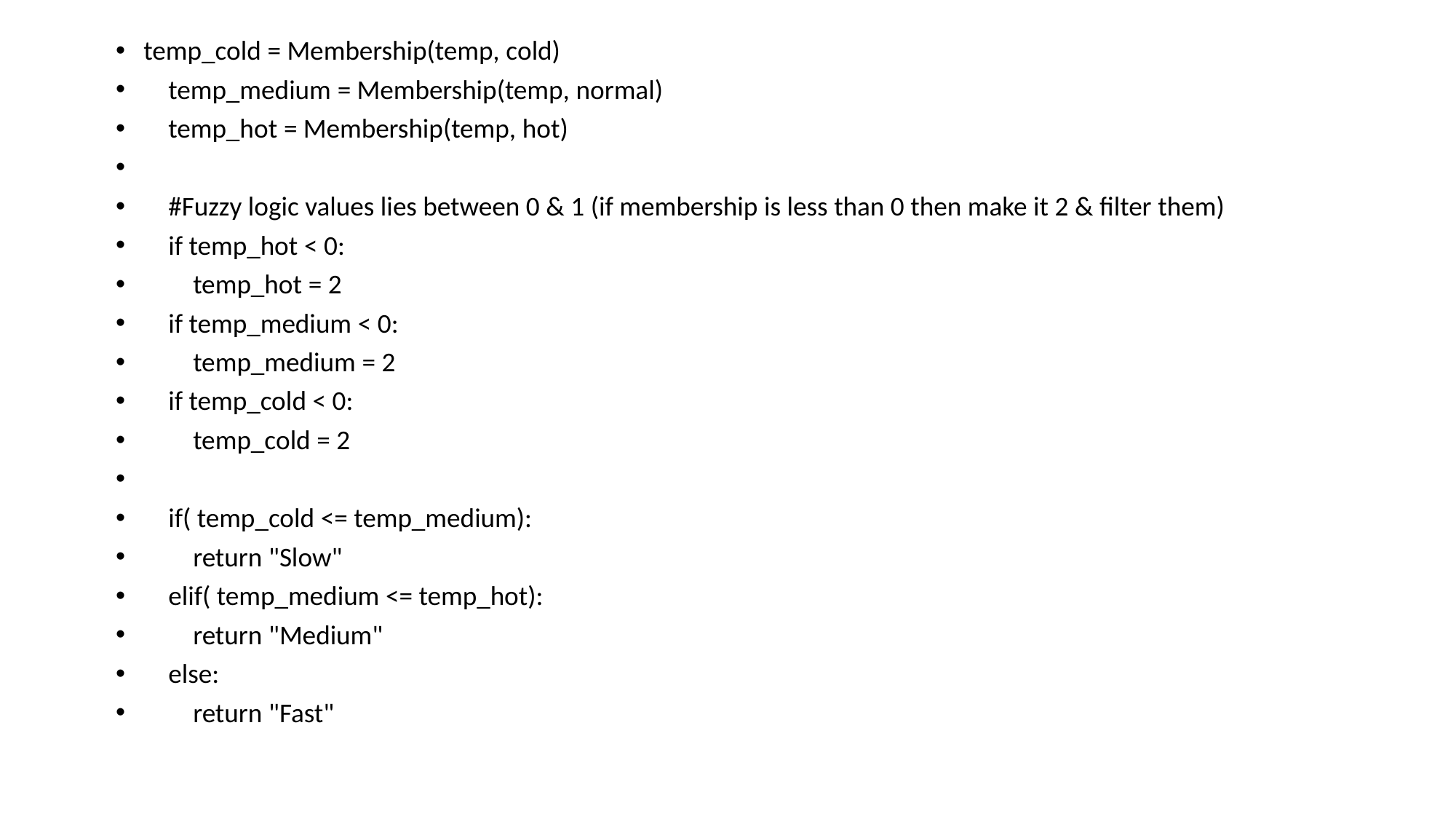

temp_cold = Membership(temp, cold)
    temp_medium = Membership(temp, normal)
    temp_hot = Membership(temp, hot)

    #Fuzzy logic values lies between 0 & 1 (if membership is less than 0 then make it 2 & filter them)
    if temp_hot < 0:
        temp_hot = 2
    if temp_medium < 0:
        temp_medium = 2
    if temp_cold < 0:
        temp_cold = 2

    if( temp_cold <= temp_medium):
        return "Slow"
    elif( temp_medium <= temp_hot):
        return "Medium"
    else:
        return "Fast"